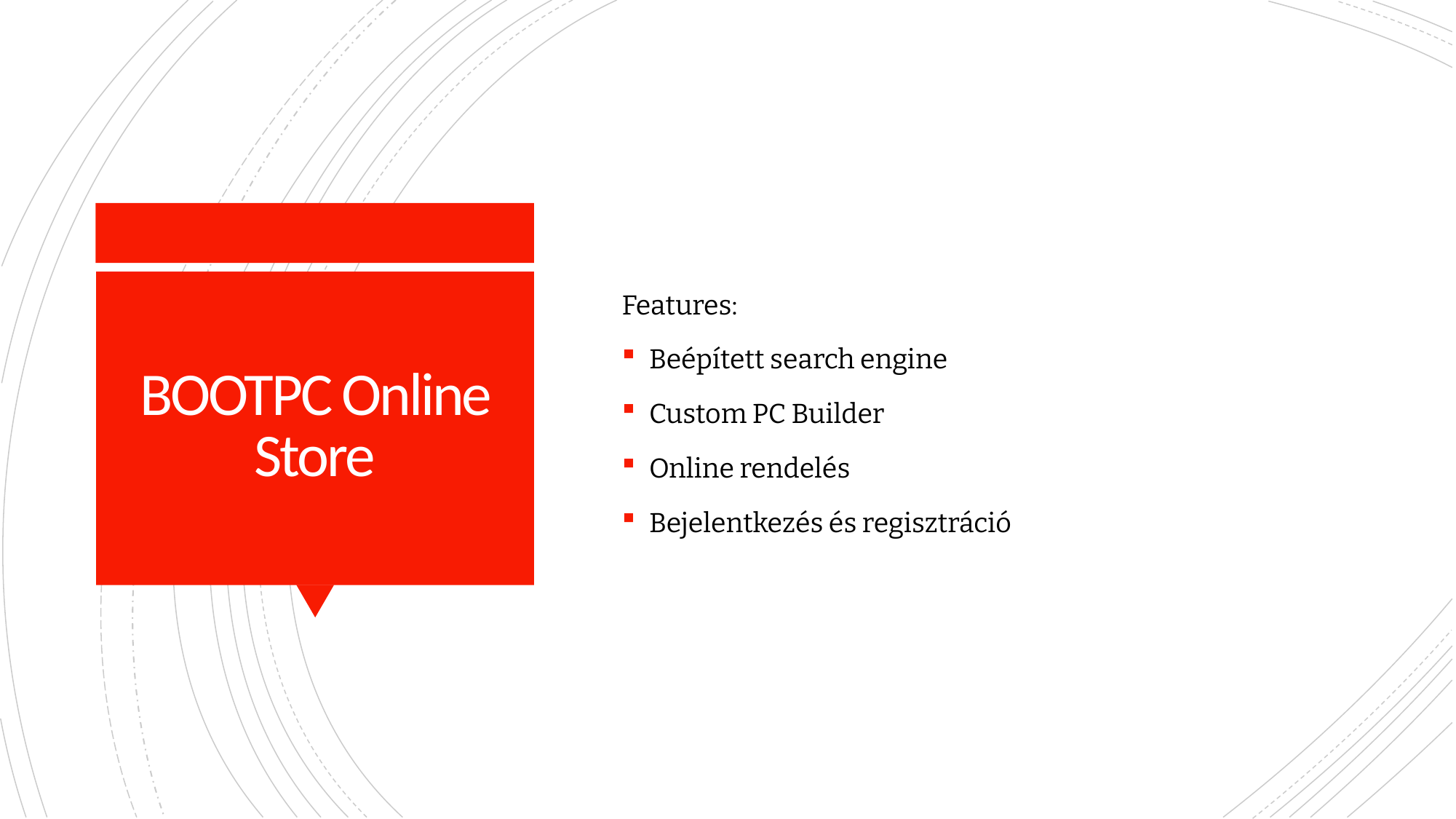

Features:
Beépített search engine
Custom PC Builder
Online rendelés
Bejelentkezés és regisztráció
# BOOTPC Online Store